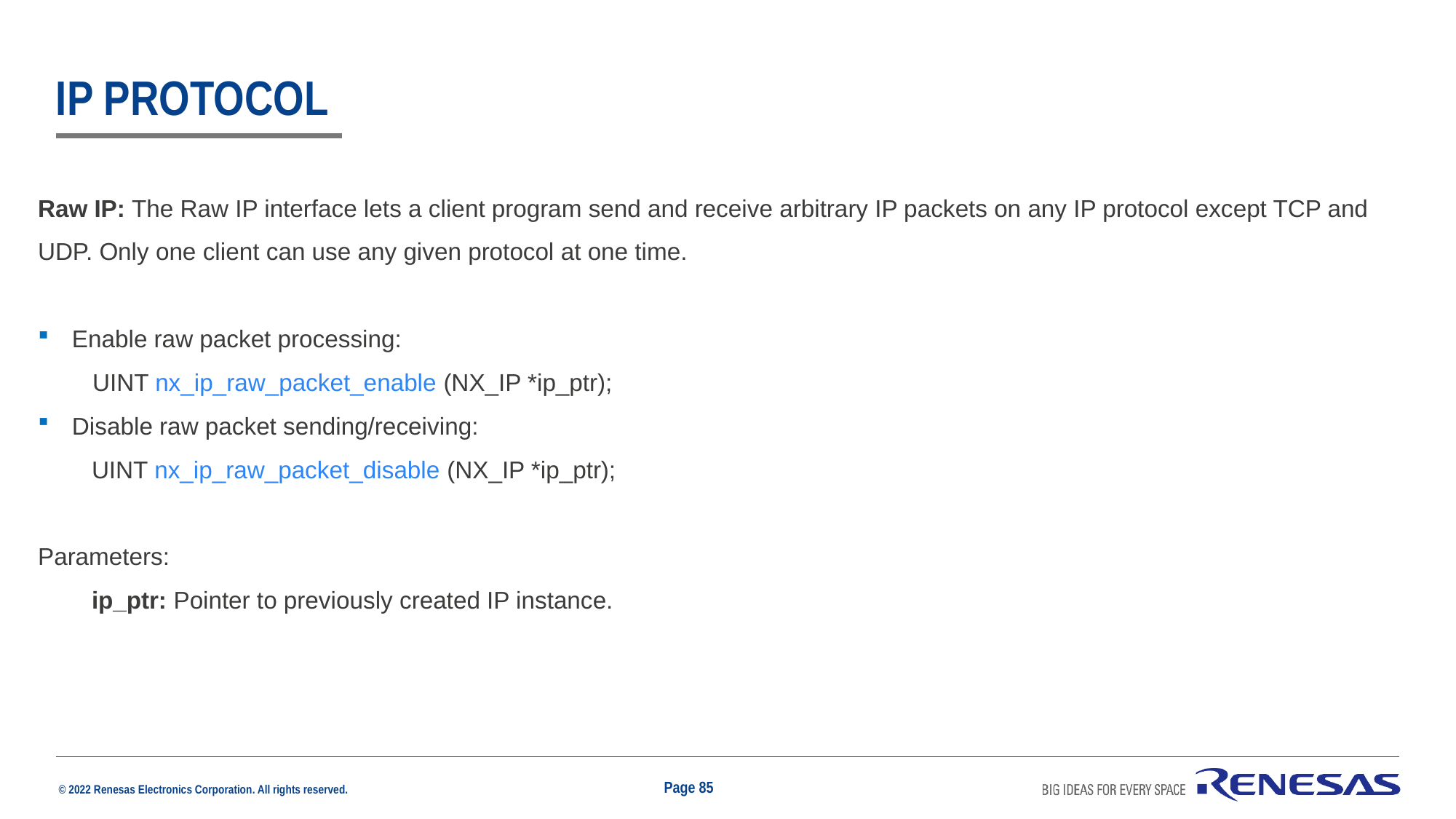

# Ip protocol
Raw IP: The Raw IP interface lets a client program send and receive arbitrary IP packets on any IP protocol except TCP and UDP. Only one client can use any given protocol at one time.
Enable raw packet processing:
UINT nx_ip_raw_packet_enable (NX_IP *ip_ptr);
Disable raw packet sending/receiving:
        UINT nx_ip_raw_packet_disable (NX_IP *ip_ptr);

Parameters:
        ip_ptr: Pointer to previously created IP instance.